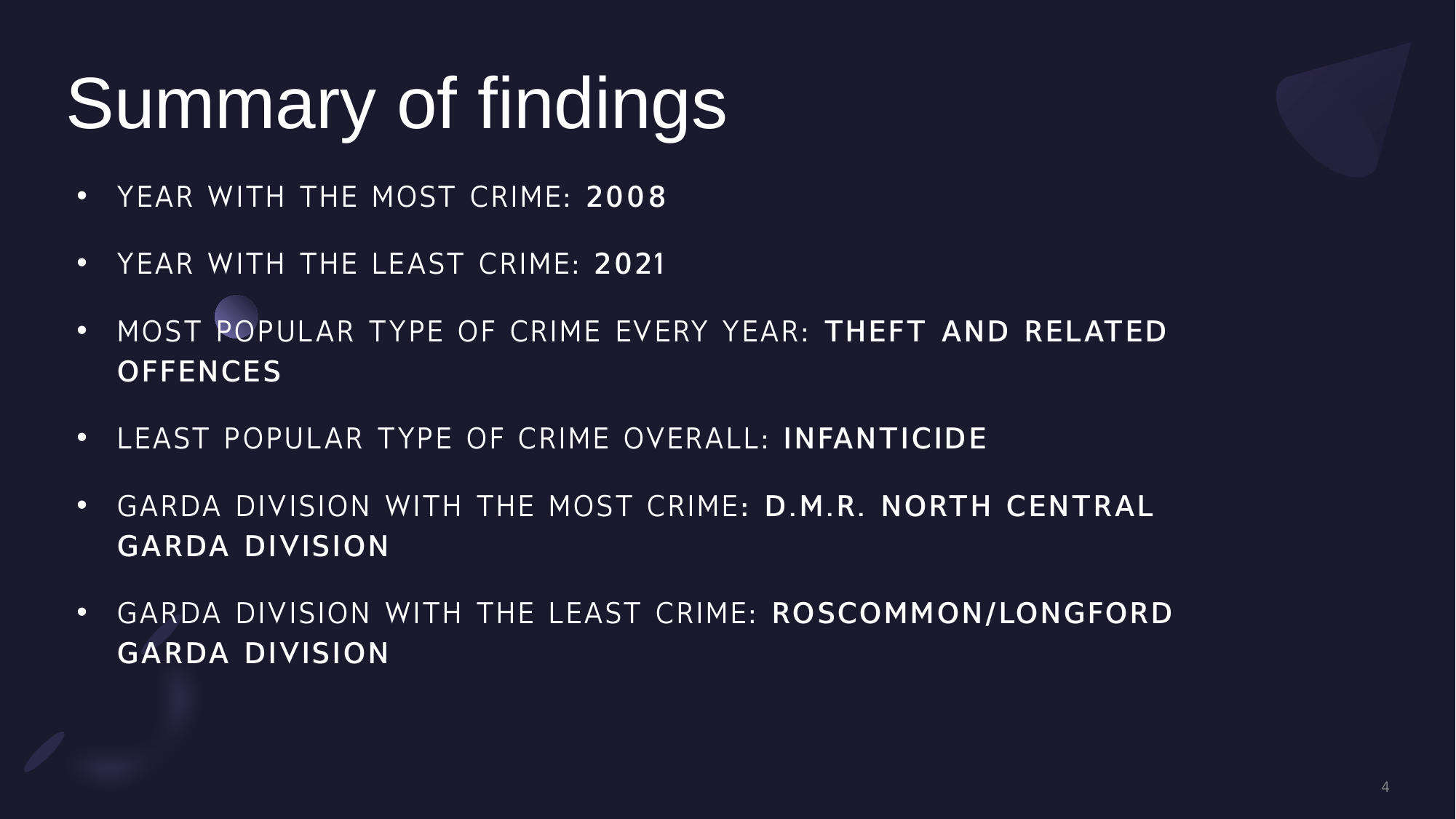

# Summary of findings
Year with the most crime: 2008
Year with the least crime: 2021
Most popular type of crime every year: Theft and related offences
Least popular type of crime overall: Infanticide
Garda Division with the most crime: D.M.R. North Central Garda Division
Garda Division with the least crime: Roscommon/Longford Garda Division
4